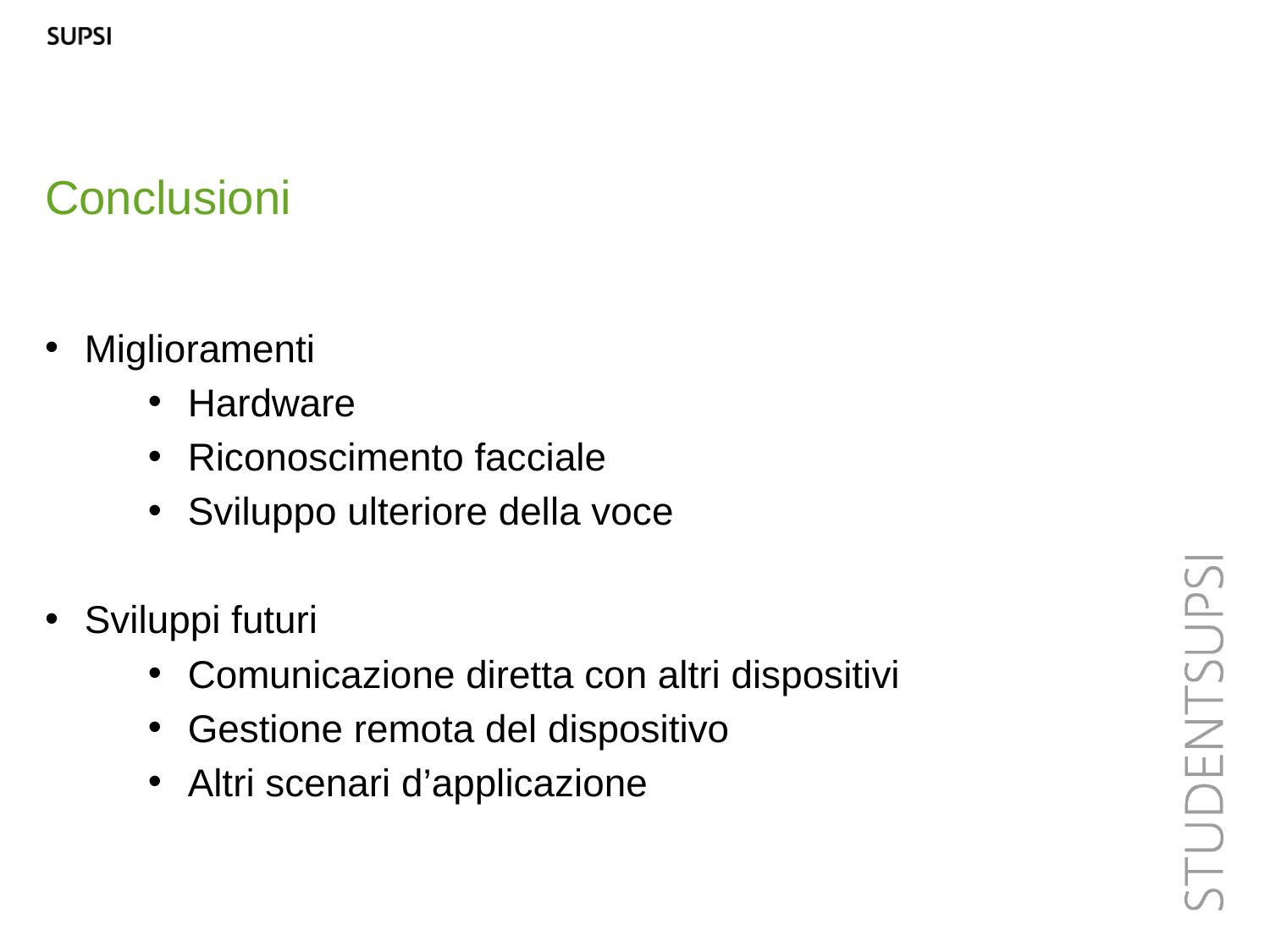

Conclusioni
Miglioramenti
Hardware
Riconoscimento facciale
Sviluppo ulteriore della voce

Sviluppi futuri
Comunicazione diretta con altri dispositivi
Gestione remota del dispositivo
Altri scenari d’applicazione